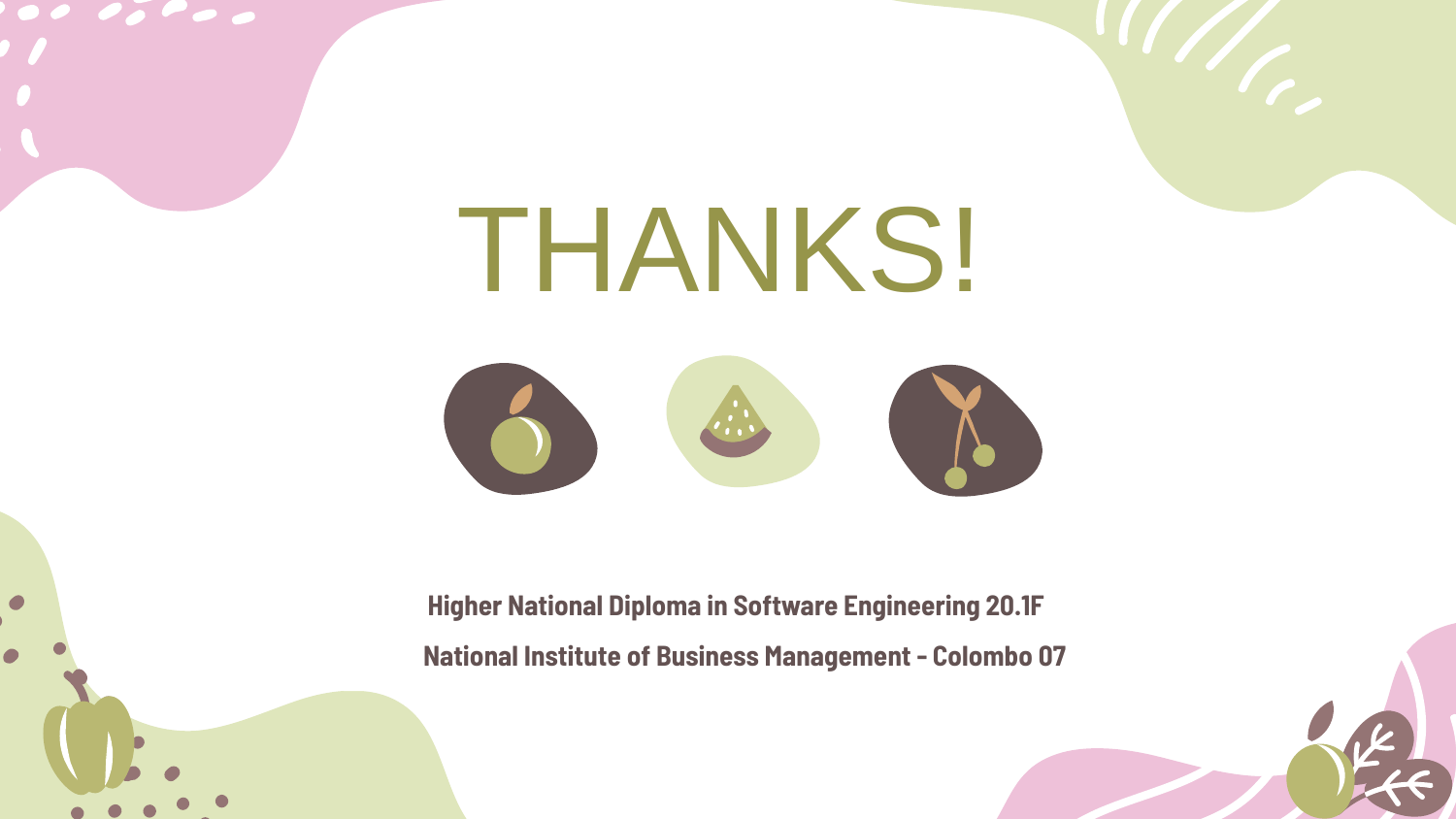

# THANKS!

Higher National Diploma in Software Engineering 20.1F
National Institute of Business Management - Colombo 07